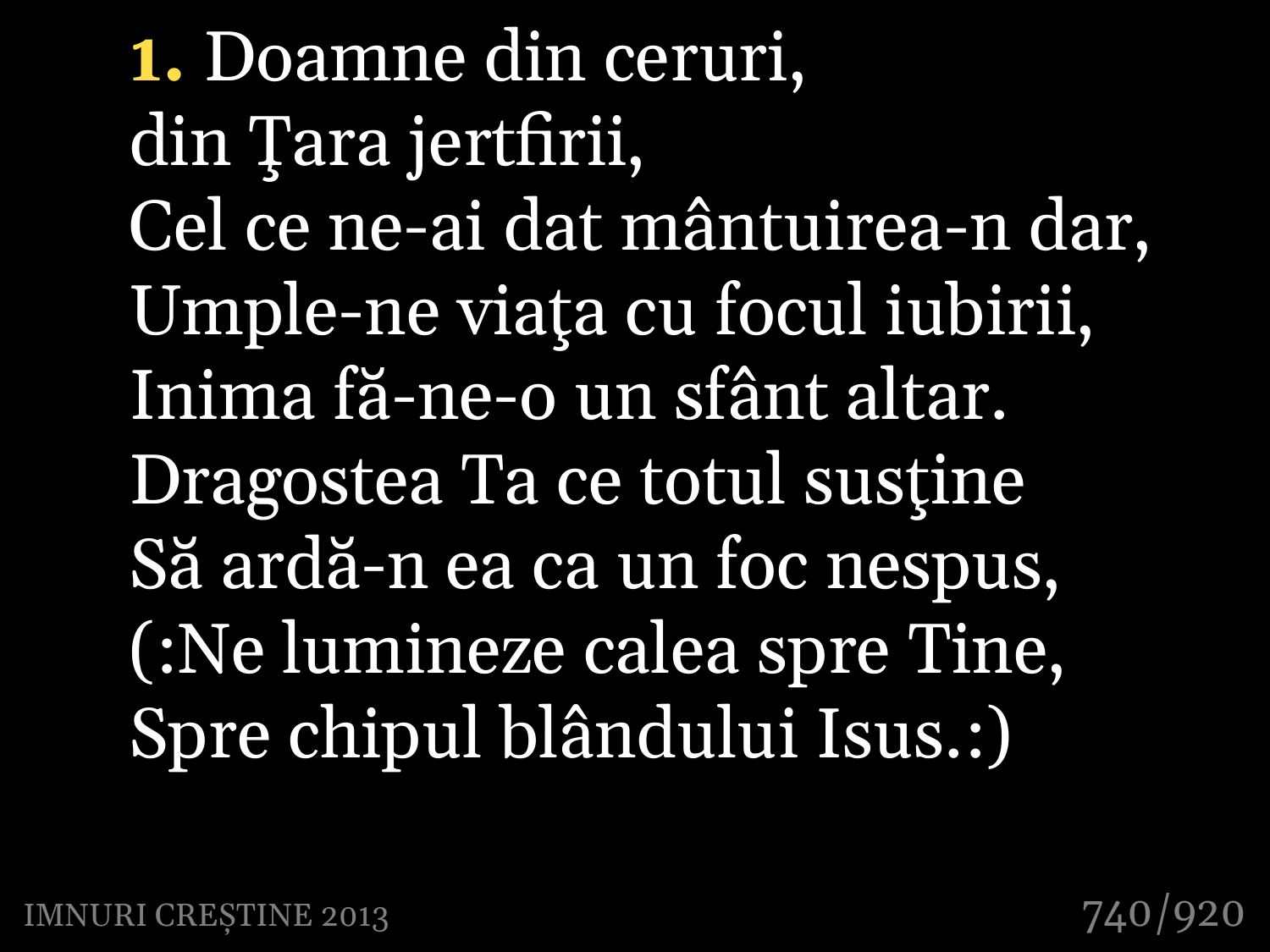

1. Doamne din ceruri,
din Ţara jertfirii,
Cel ce ne-ai dat mântuirea-n dar,
Umple-ne viaţa cu focul iubirii,
Inima fă-ne-o un sfânt altar.
Dragostea Ta ce totul susţine
Să ardă-n ea ca un foc nespus,
(:Ne lumineze calea spre Tine,
Spre chipul blândului Isus.:)
740/920
IMNURI CREȘTINE 2013